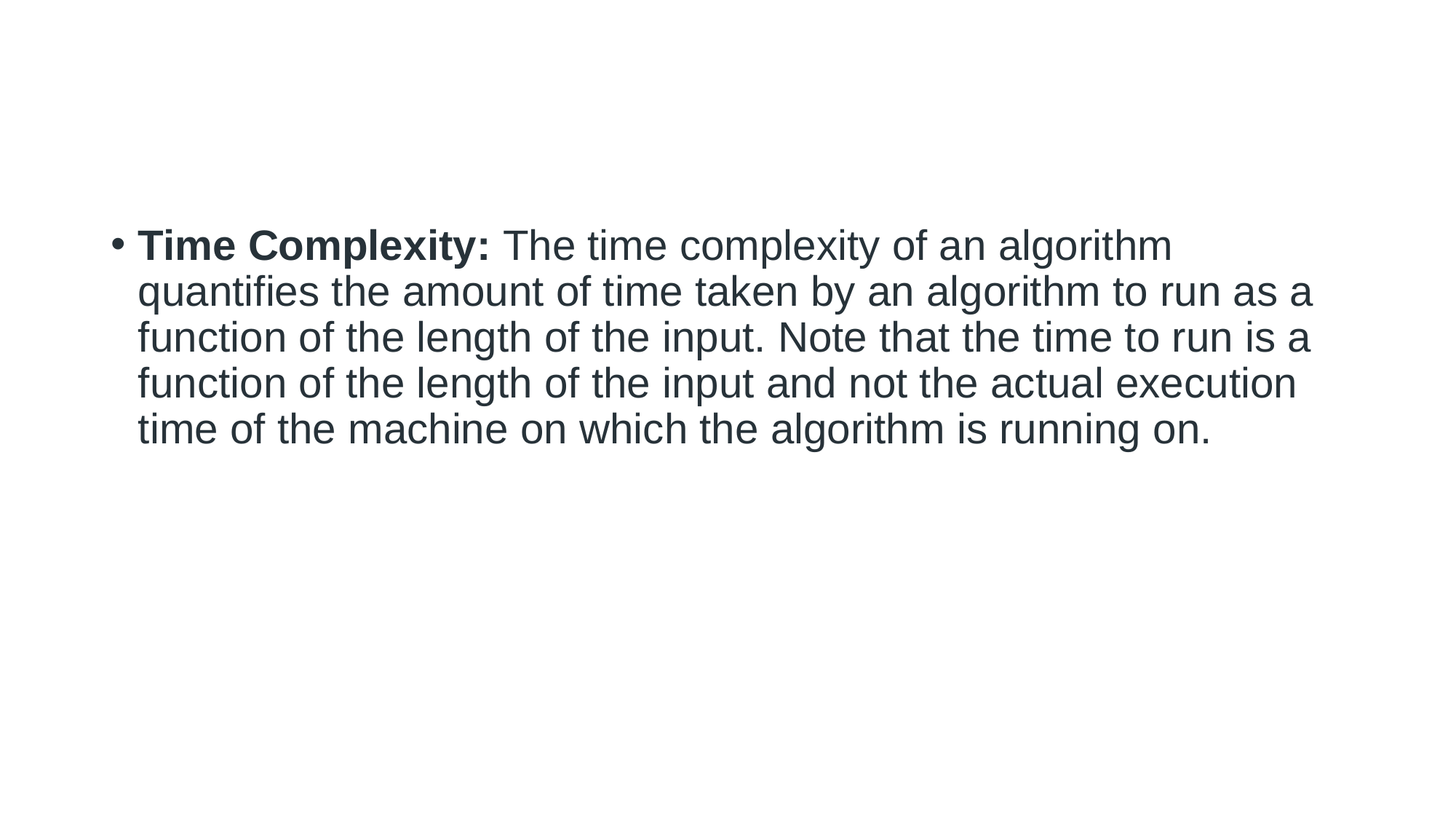

#
Time Complexity: The time complexity of an algorithm quantifies the amount of time taken by an algorithm to run as a function of the length of the input. Note that the time to run is a function of the length of the input and not the actual execution time of the machine on which the algorithm is running on.